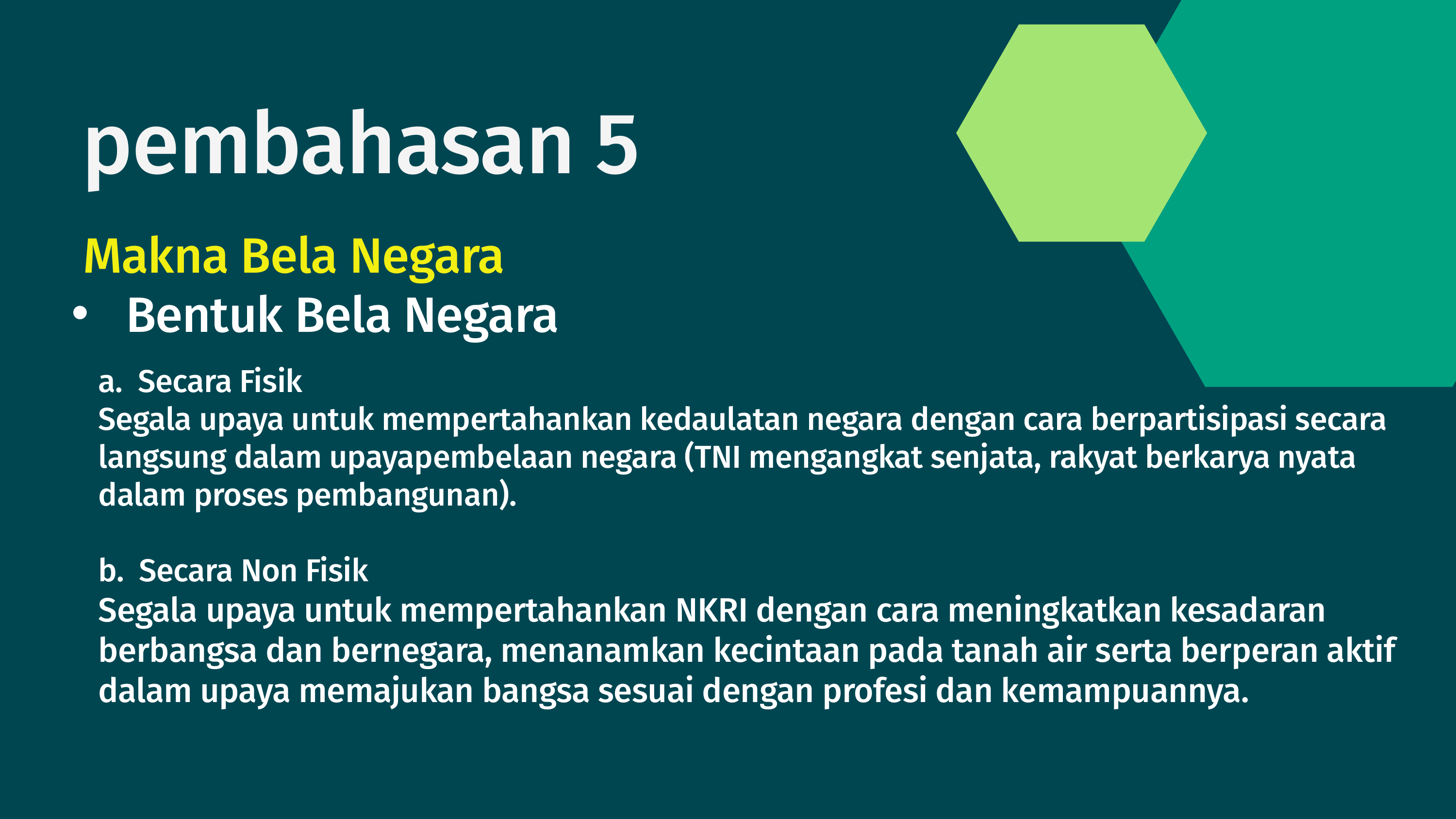

pembahasan 5
Makna Bela Negara
 Bentuk Bela Negara

a.  Secara Fisik
Segala upaya untuk mempertahankan kedaulatan negara dengan cara berpartisipasi secara langsung dalam upayapembelaan negara (TNI mengangkat senjata, rakyat berkarya nyata dalam proses pembangunan).

b.  Secara Non Fisik
Segala upaya untuk mempertahankan NKRI dengan cara meningkatkan kesadaran berbangsa dan bernegara, menanamkan kecintaan pada tanah air serta berperan aktif dalam upaya memajukan bangsa sesuai dengan profesi dan kemampuannya.